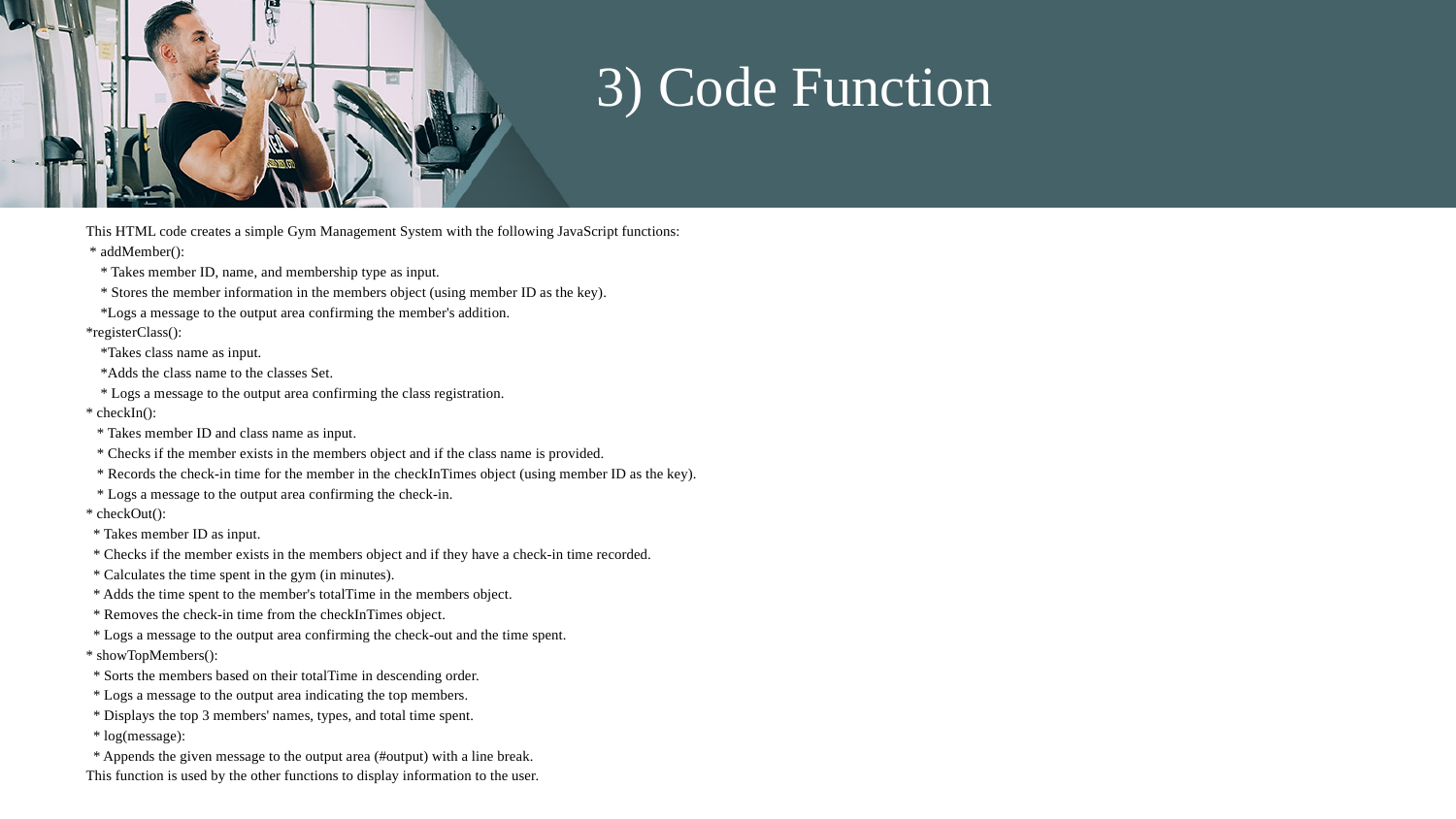

# 3) Code Function
This HTML code creates a simple Gym Management System with the following JavaScript functions:
 * addMember():
    * Takes member ID, name, and membership type as input.
    * Stores the member information in the members object (using member ID as the key).
    *Logs a message to the output area confirming the member's addition.
*registerClass():
    *Takes class name as input.
    *Adds the class name to the classes Set.
    * Logs a message to the output area confirming the class registration.
* checkIn():
   * Takes member ID and class name as input.
   * Checks if the member exists in the members object and if the class name is provided.
   * Records the check-in time for the member in the checkInTimes object (using member ID as the key).
   * Logs a message to the output area confirming the check-in.
* checkOut():
  * Takes member ID as input.
  * Checks if the member exists in the members object and if they have a check-in time recorded.
  * Calculates the time spent in the gym (in minutes).
  * Adds the time spent to the member's totalTime in the members object.
  * Removes the check-in time from the checkInTimes object.
  * Logs a message to the output area confirming the check-out and the time spent.
* showTopMembers():
  * Sorts the members based on their totalTime in descending order.
  * Logs a message to the output area indicating the top members.
  * Displays the top 3 members' names, types, and total time spent.
  * log(message):
  * Appends the given message to the output area (#output) with a line break.
This function is used by the other functions to display information to the user.